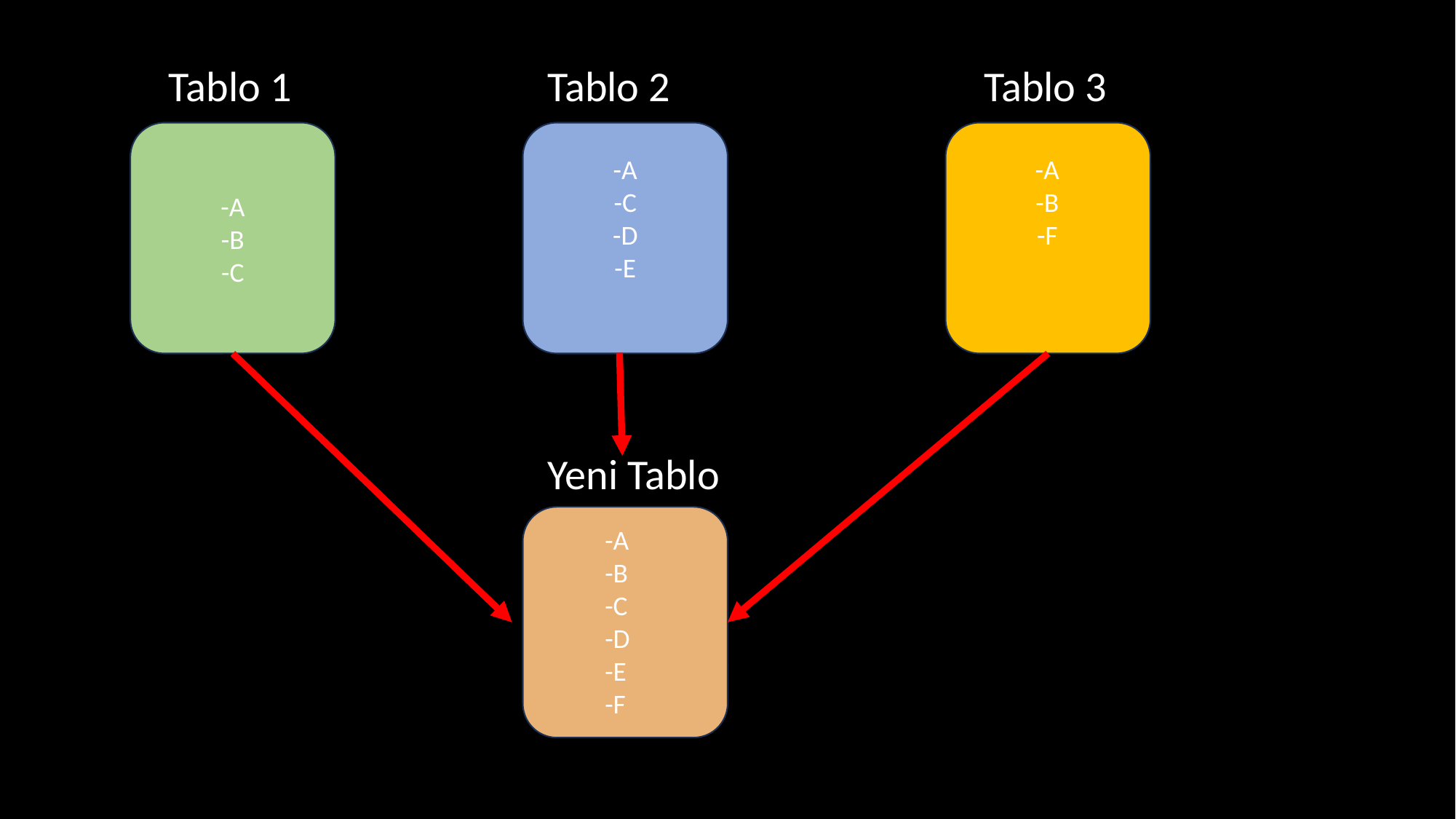

Tablo 1 			Tablo 2 			Tablo 3

Yeni Tablo
-A
-B
-C

-A
-C
-D
-E
-A
-B
-F

-A
-B
-C
-D
-E
-F